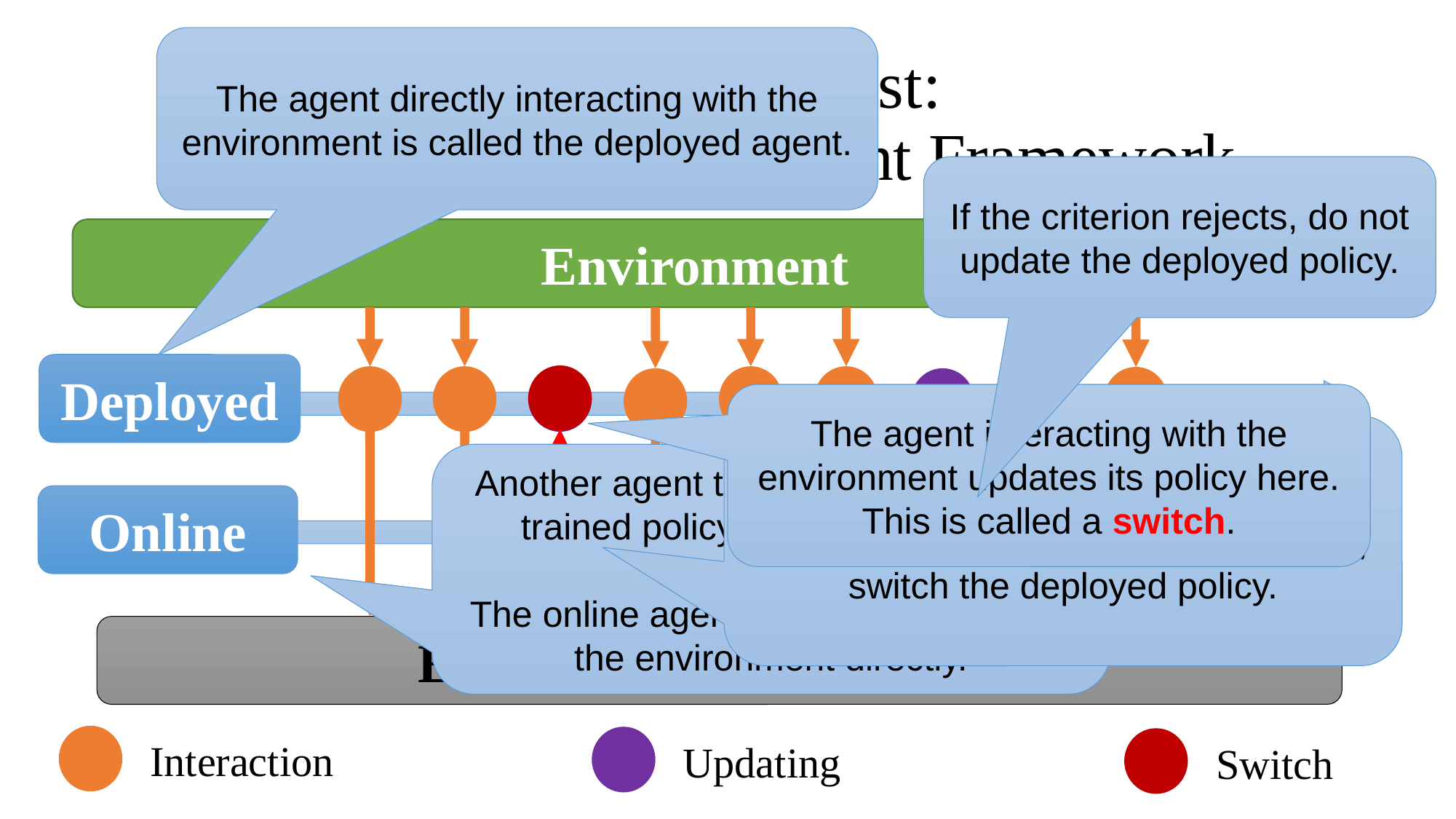

The agent directly interacting with the environment is called the deployed agent.
# Switching Cost: a Two-Agent Deployment Framework
If the criterion rejects, do not update the deployed policy.
Environment
Agent
Deployed

The agent interacting with the environment updates its policy here.
This is called a switch.
We only learn the online policy.
When some switching criterion is met, switch the deployed policy.
Another agent that keeps the newest trained policy, the online agent.

The online agent doesn’t interact with the environment directly.
Online

Experience Replay Buffer

Interaction
Updating
Switch